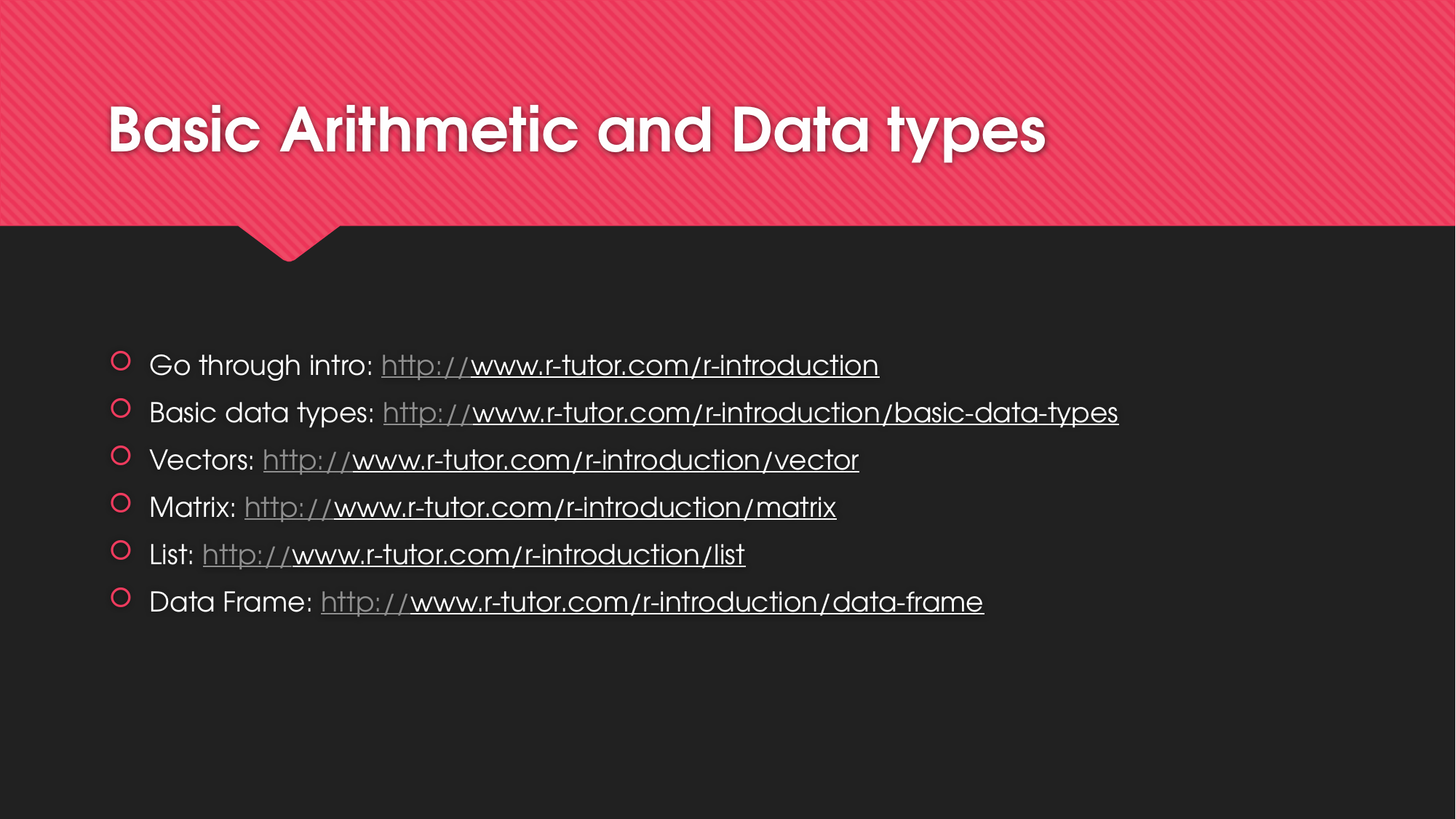

# Basic Arithmetic and Data types
Go through intro: http://www.r-tutor.com/r-introduction
Basic data types: http://www.r-tutor.com/r-introduction/basic-data-types
Vectors: http://www.r-tutor.com/r-introduction/vector
Matrix: http://www.r-tutor.com/r-introduction/matrix
List: http://www.r-tutor.com/r-introduction/list
Data Frame: http://www.r-tutor.com/r-introduction/data-frame